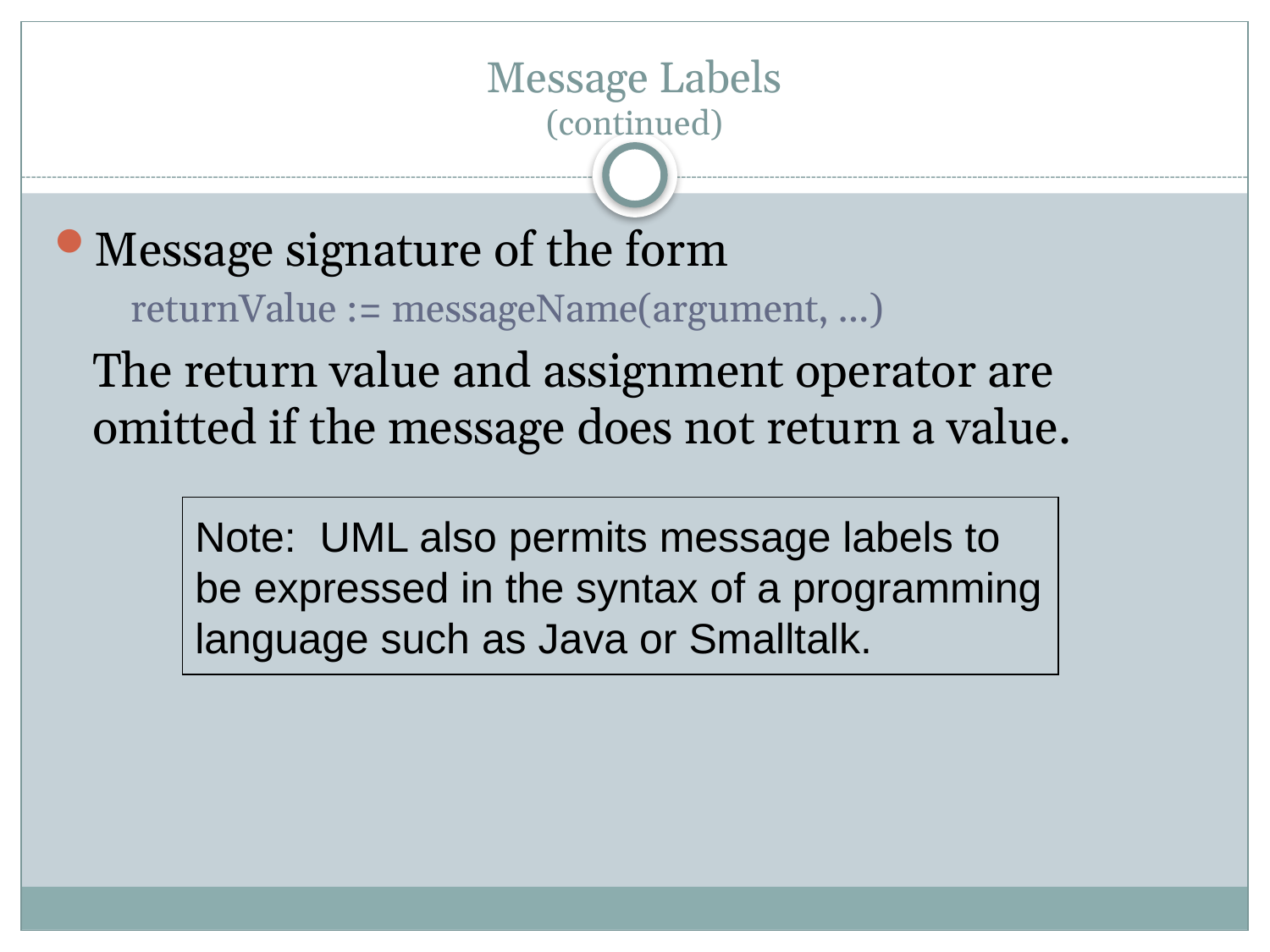

# Message Labels (continued)
Message signature of the form
	returnValue := messageName(argument, ...)
	The return value and assignment operator are omitted if the message does not return a value.
Note:  UML also permits message labels to be expressed in the syntax of a programming language such as Java or Smalltalk.